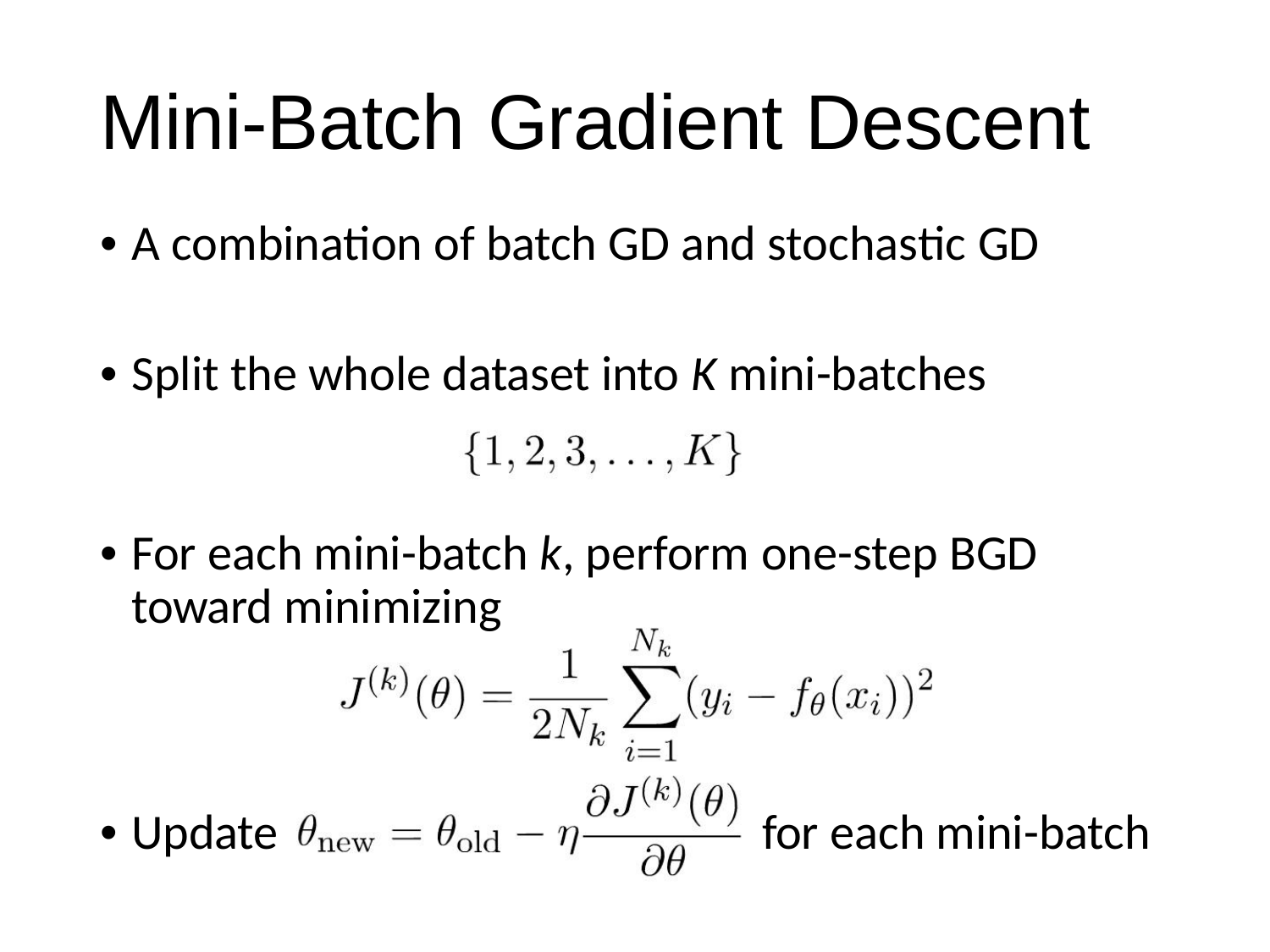

Mini-Batch Gradient Descent
• A combination of batch GD and stochastic GD
• Split the whole dataset into K mini-batches
• For each mini-batch k, perform one-step BGD
toward minimizing
• Update
for each mini-batch